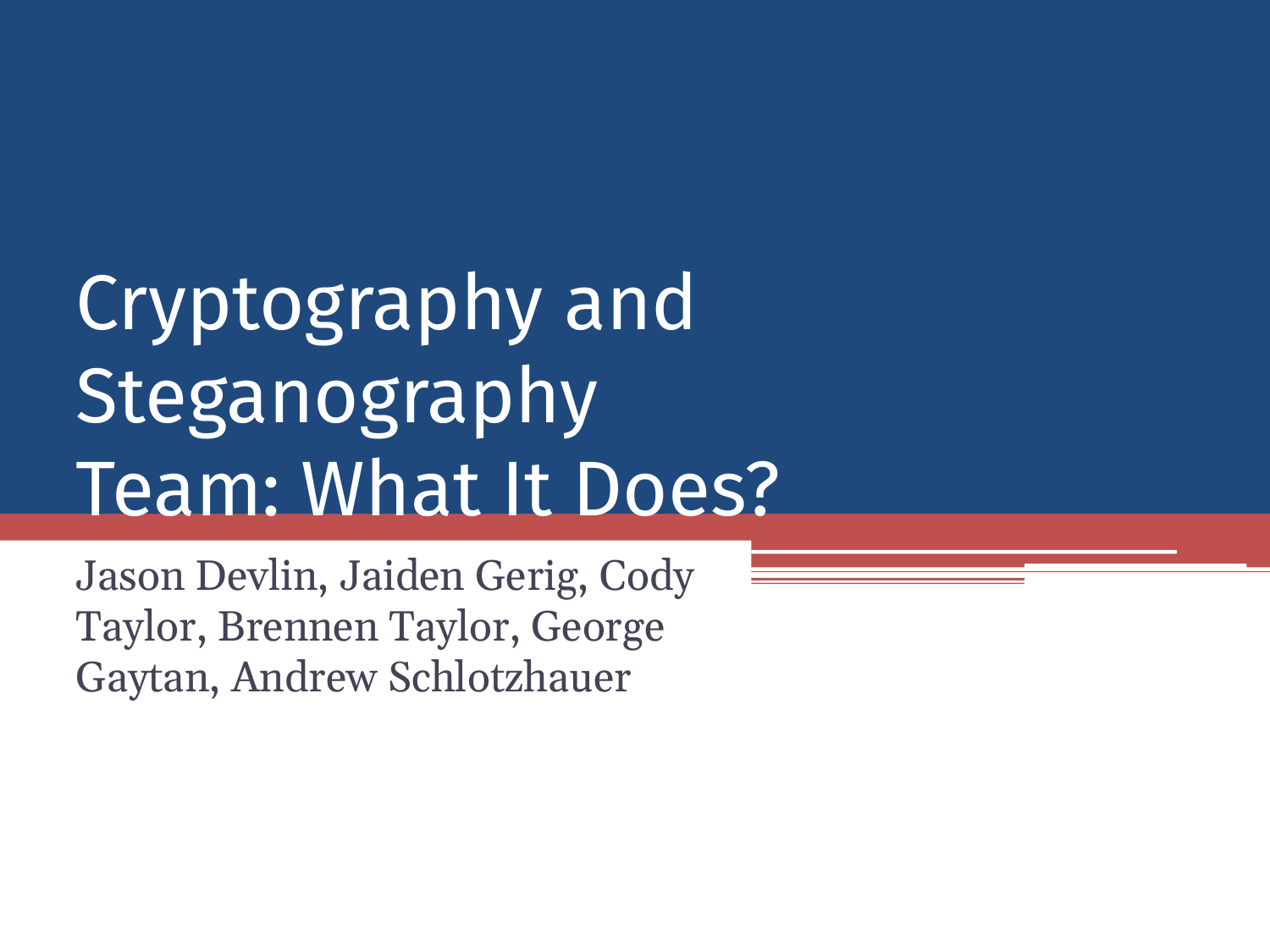

Cryptography and Steganography
Team: What It Does?
Jason Devlin, Jaiden Gerig, Cody Taylor, Brennen Taylor, George Gaytan, Andrew Schlotzhauer